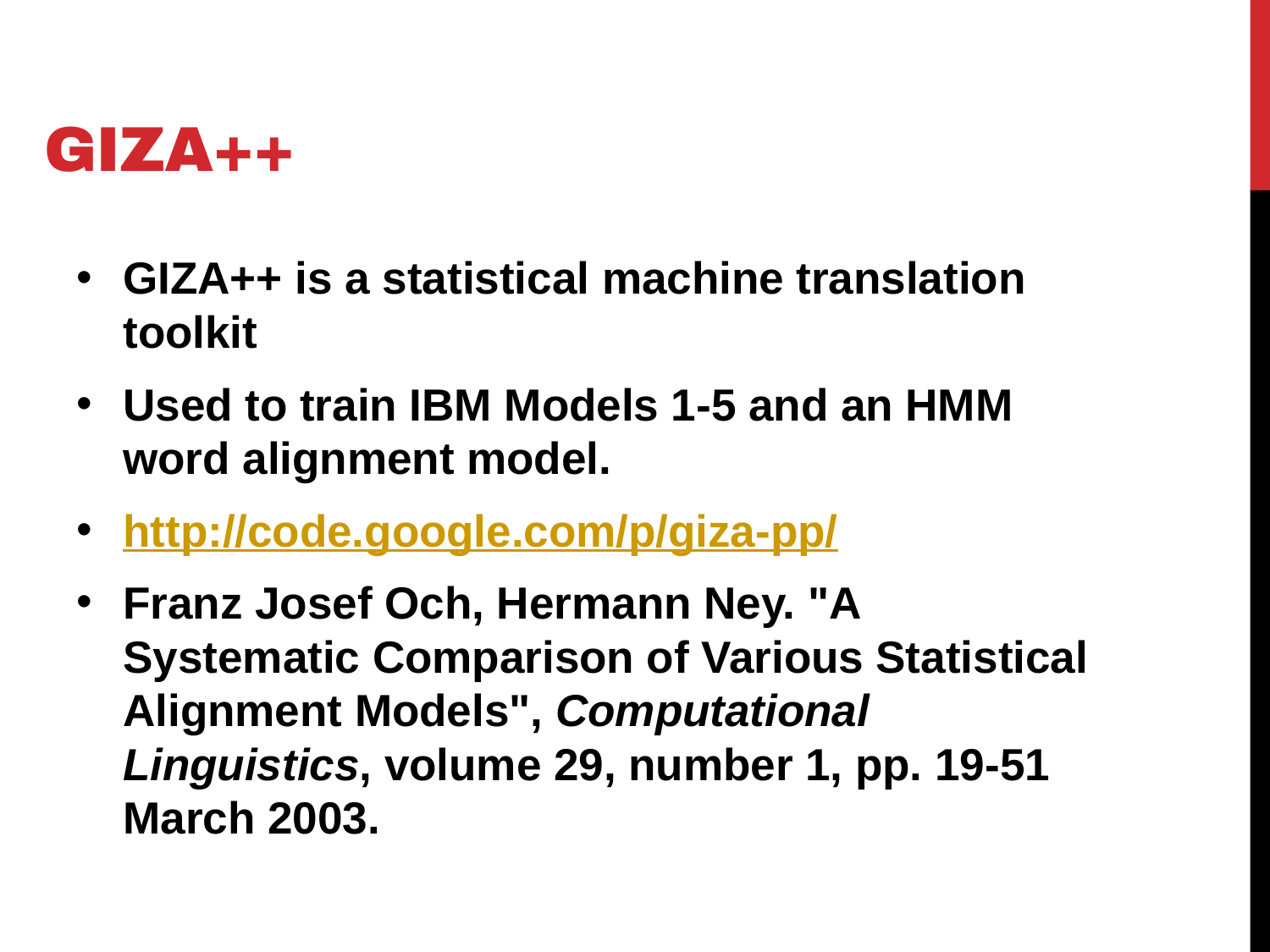

# GIZA++
GIZA++ is a statistical machine translation toolkit
Used to train IBM Models 1-5 and an HMM word alignment model.
http://code.google.com/p/giza-pp/
Franz Josef Och, Hermann Ney. "A Systematic Comparison of Various Statistical Alignment Models", Computational Linguistics, volume 29, number 1, pp. 19-51 March 2003.